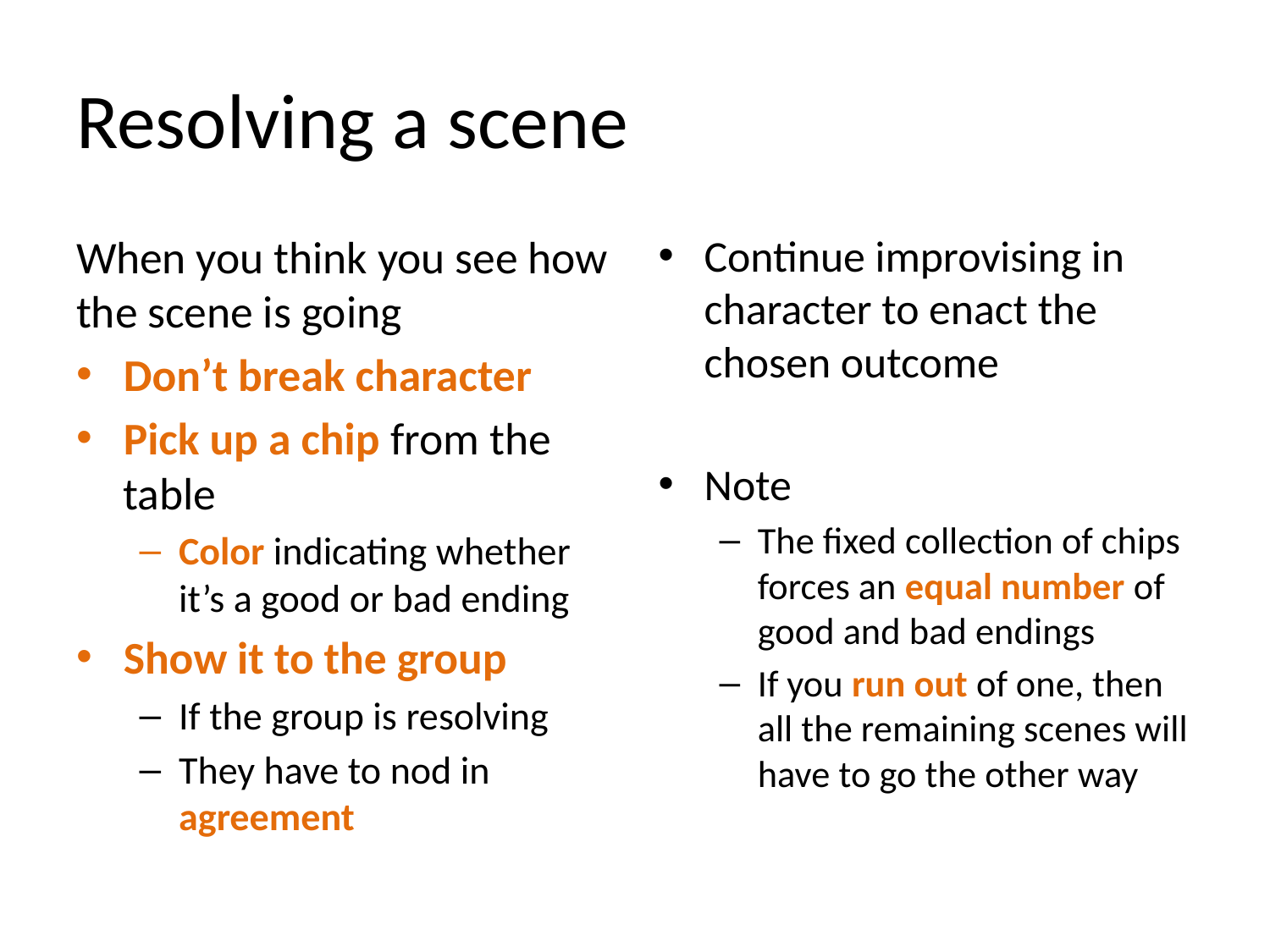

# Resolving a scene
When you think you see how the scene is going
Don’t break character
Pick up a chip from the table
Color indicating whether it’s a good or bad ending
Show it to the group
If the group is resolving
They have to nod in agreement
Continue improvising in character to enact the chosen outcome

Note
The fixed collection of chips forces an equal number of good and bad endings
If you run out of one, then all the remaining scenes will have to go the other way